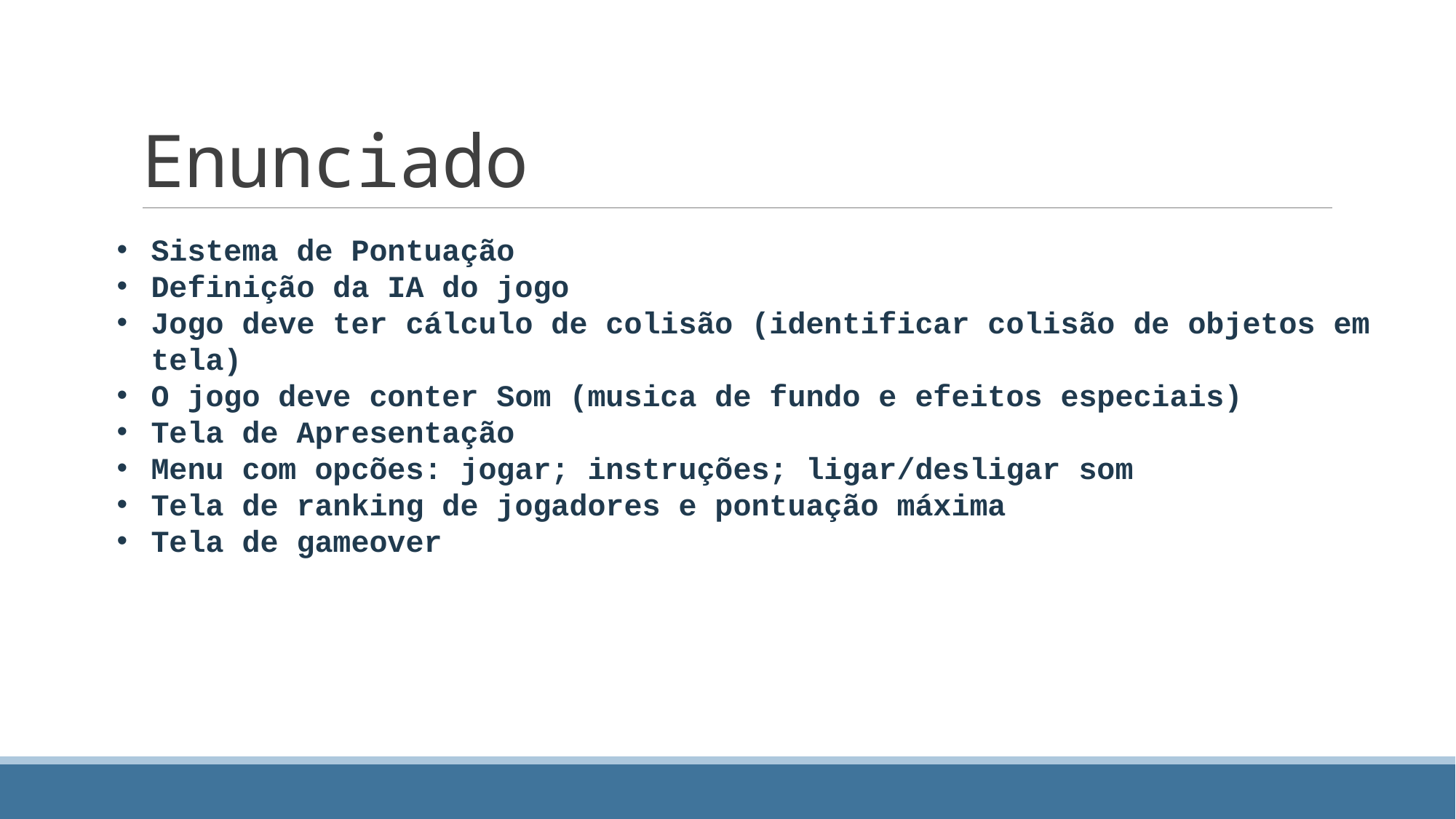

Enunciado
Sistema de Pontuação
Definição da IA do jogo
Jogo deve ter cálculo de colisão (identificar colisão de objetos em tela)
O jogo deve conter Som (musica de fundo e efeitos especiais)
Tela de Apresentação
Menu com opcões: jogar; instruções; ligar/desligar som
Tela de ranking de jogadores e pontuação máxima
Tela de gameover